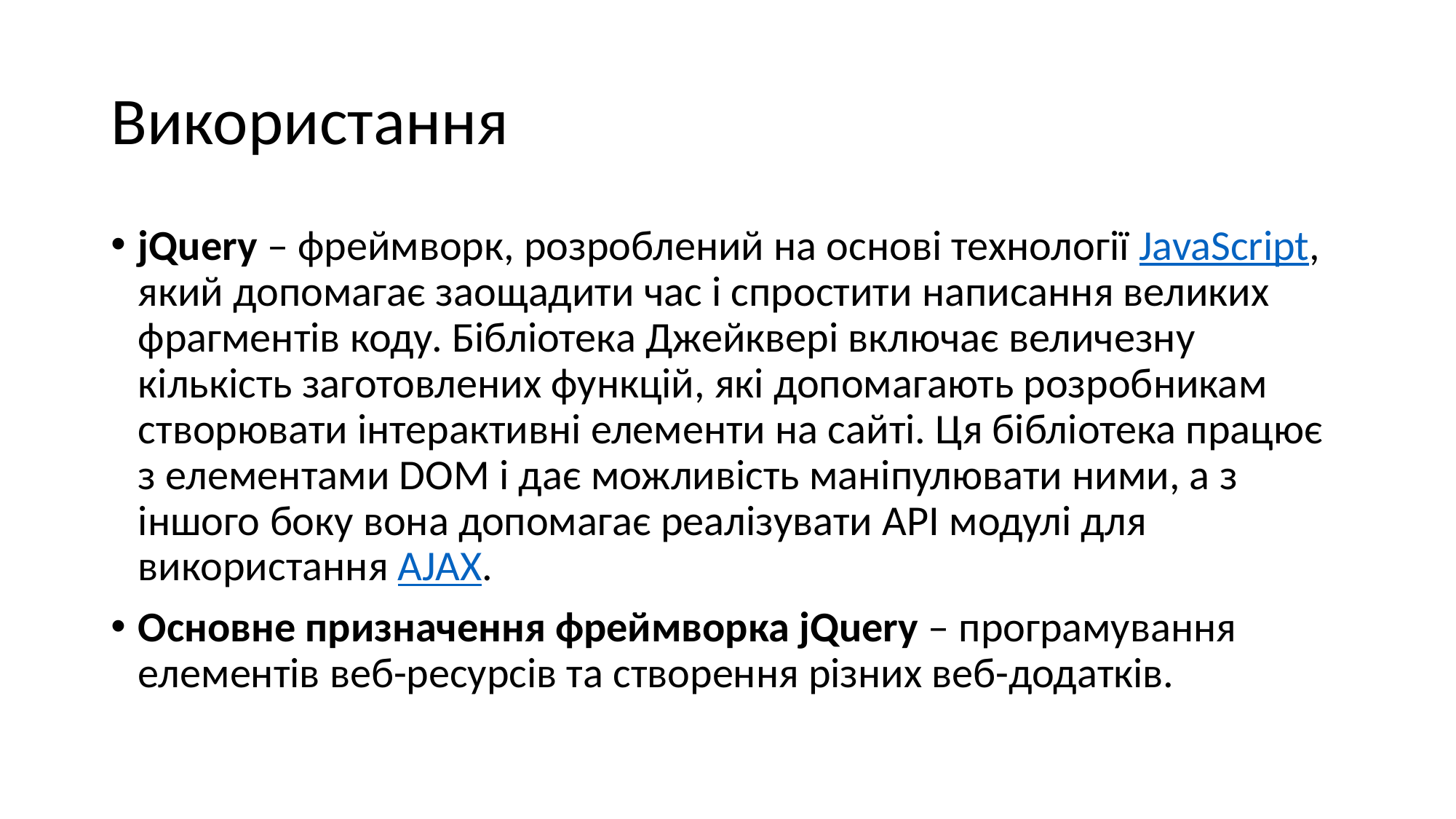

# Використання
jQuery – фреймворк, розроблений на основі технології JavaScript, який допомагає заощадити час і спростити написання великих фрагментів коду. Бібліотека Джейквері включає величезну кількість заготовлених функцій, які допомагають розробникам створювати інтерактивні елементи на сайті. Ця бібліотека працює з елементами DOM і дає можливість маніпулювати ними, а з іншого боку вона допомагає реалізувати API модулі для використання AJAX.
Основне призначення фреймворка jQuery – програмування елементів веб-ресурсів та створення різних веб-додатків.